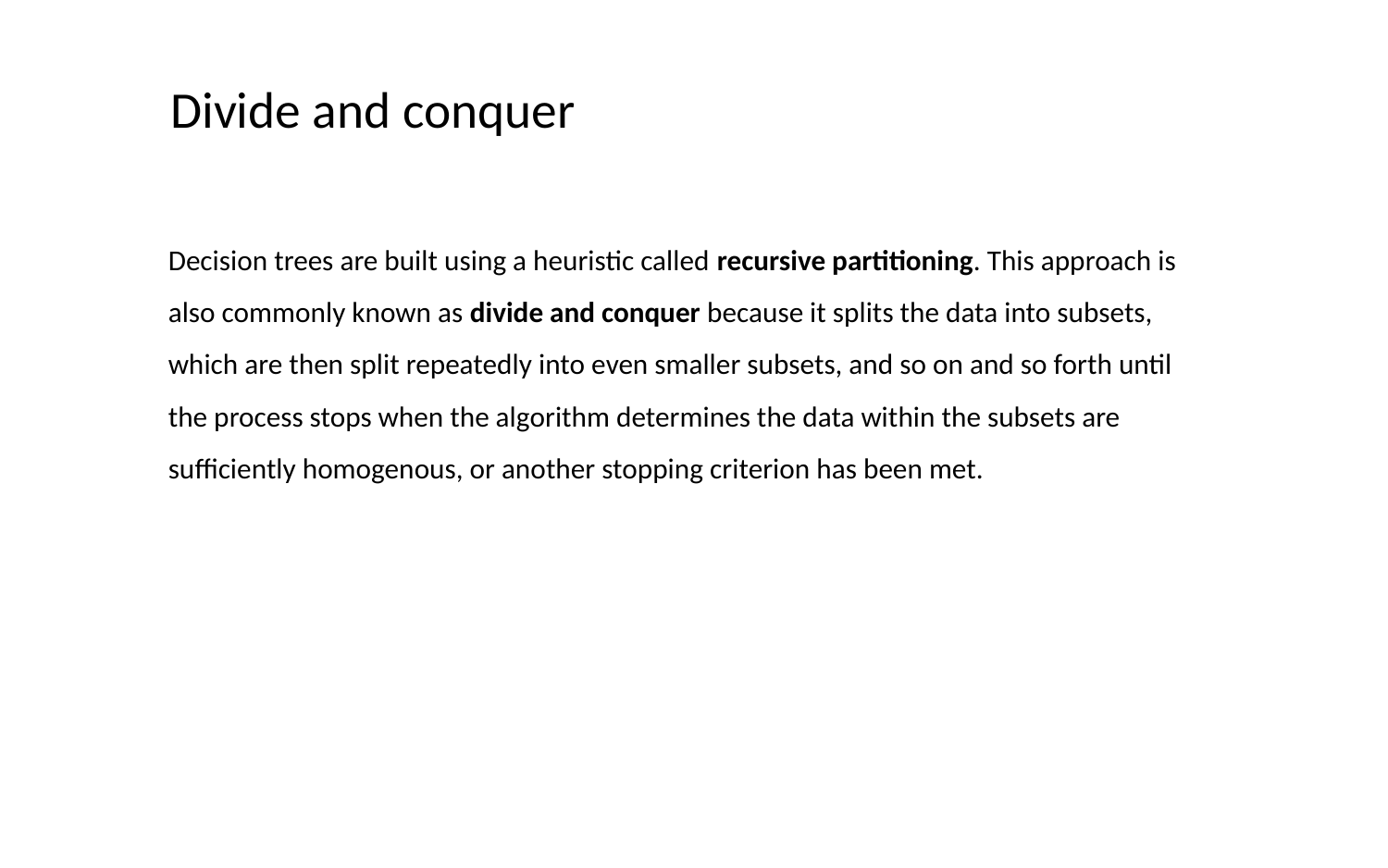

Divide and conquer
Decision trees are built using a heuristic called recursive partitioning. This approach is also commonly known as divide and conquer because it splits the data into subsets, which are then split repeatedly into even smaller subsets, and so on and so forth until the process stops when the algorithm determines the data within the subsets are sufficiently homogenous, or another stopping criterion has been met.